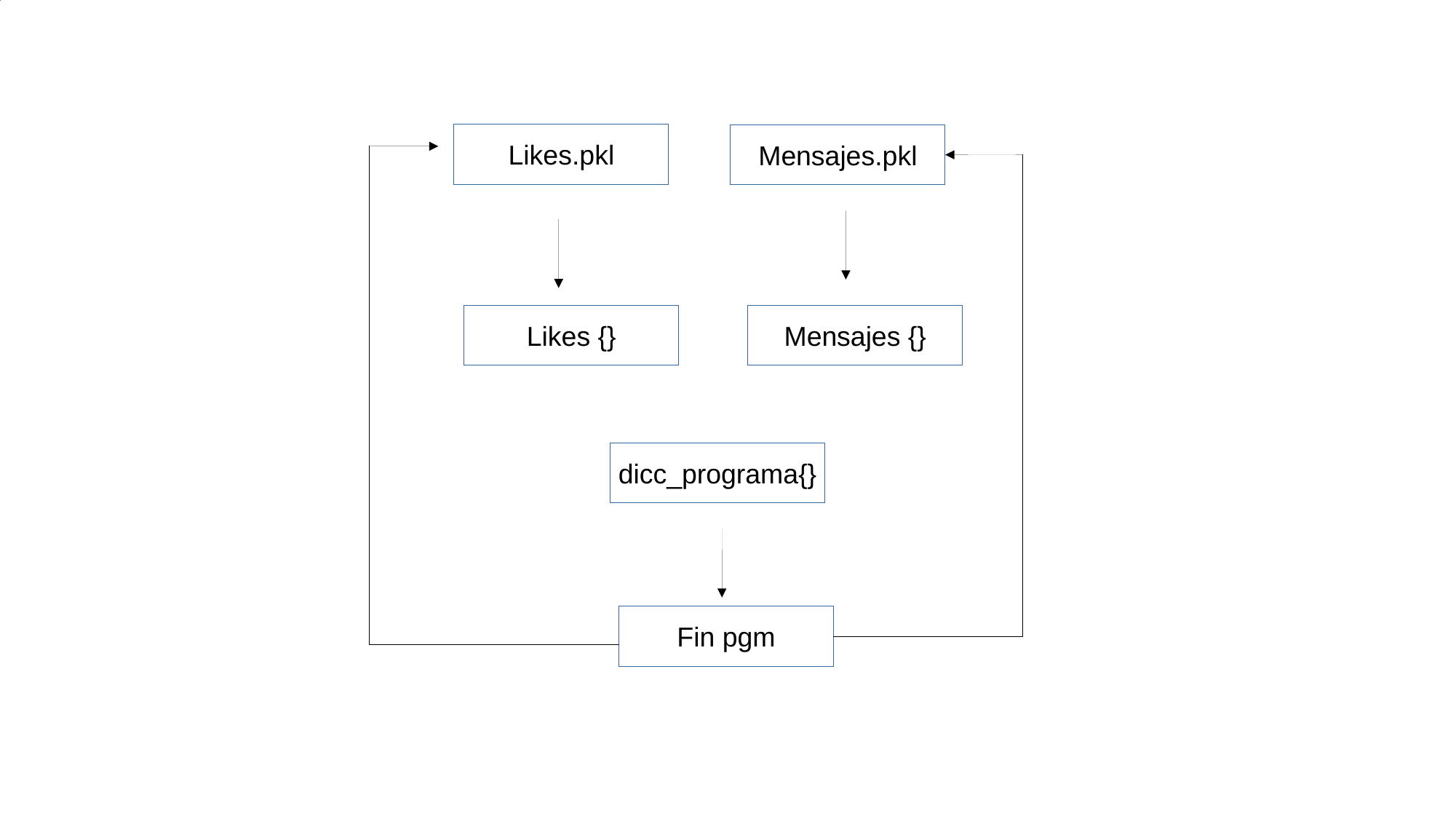

Likes.pkl
Mensajes.pkl

Likes {}
Mensajes {}
dicc_programa{}

Fin pgm